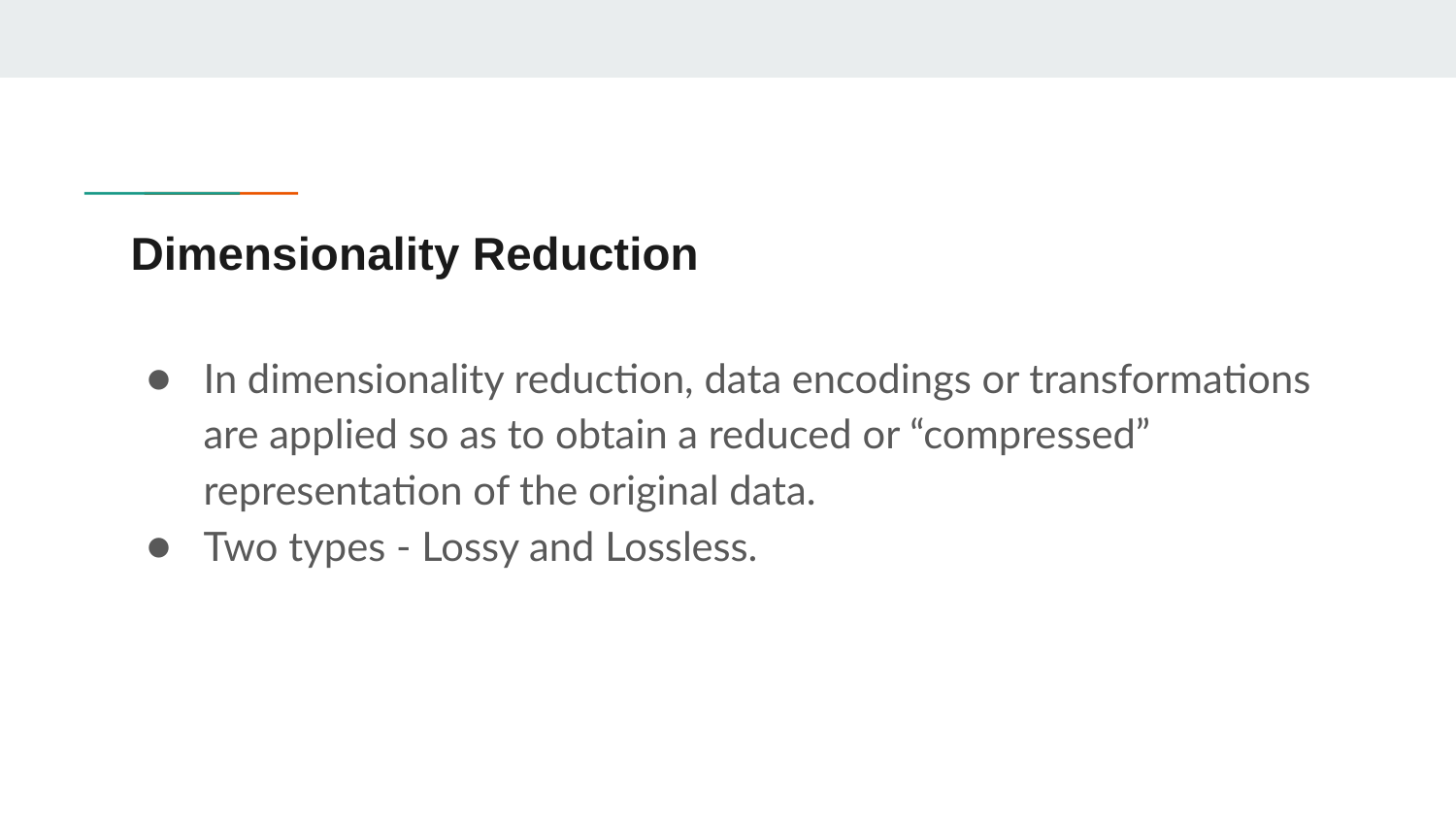

# Dimensionality Reduction
In dimensionality reduction, data encodings or transformations are applied so as to obtain a reduced or “compressed” representation of the original data.
Two types - Lossy and Lossless.